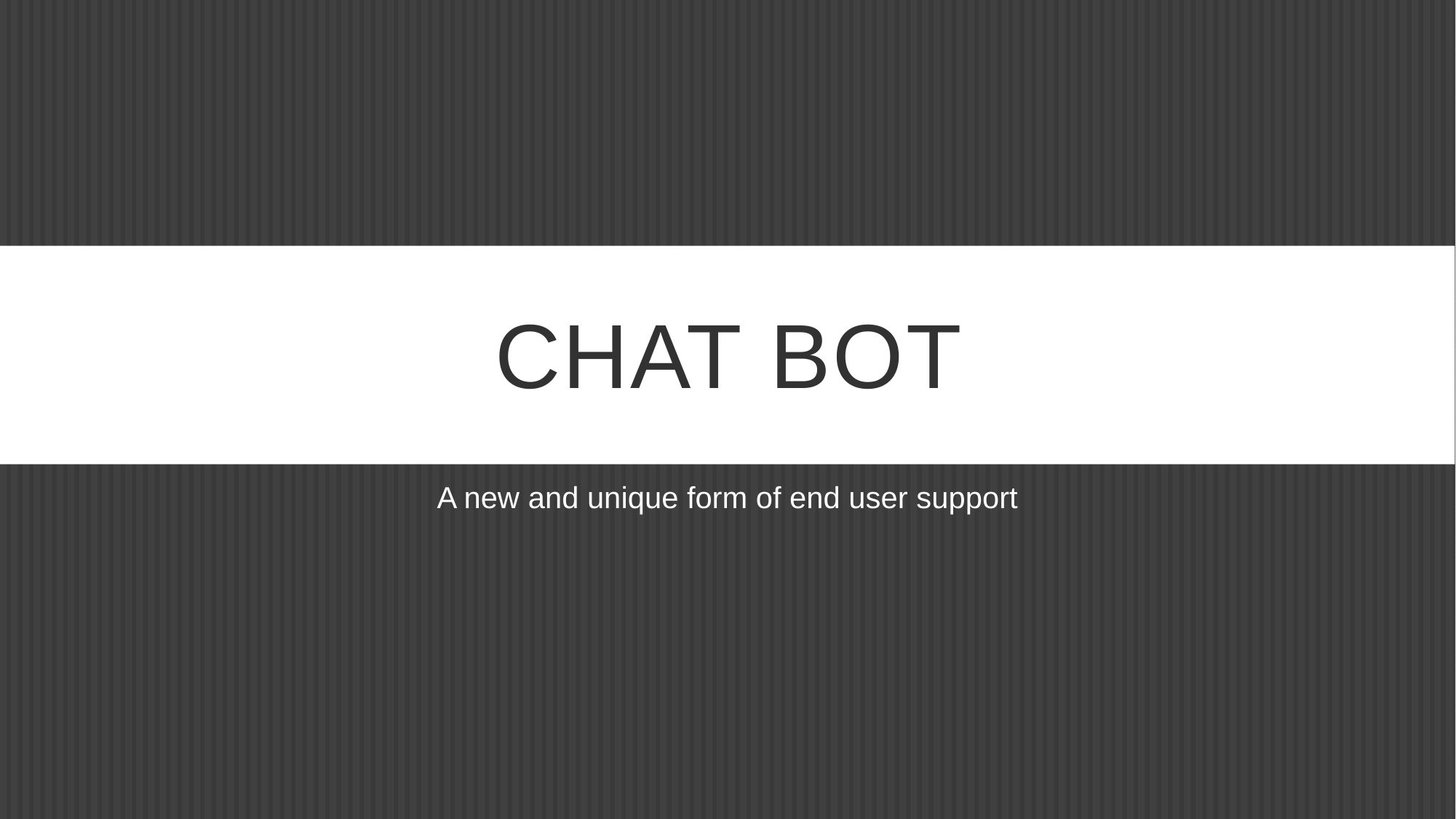

# Chat bot
A new and unique form of end user support